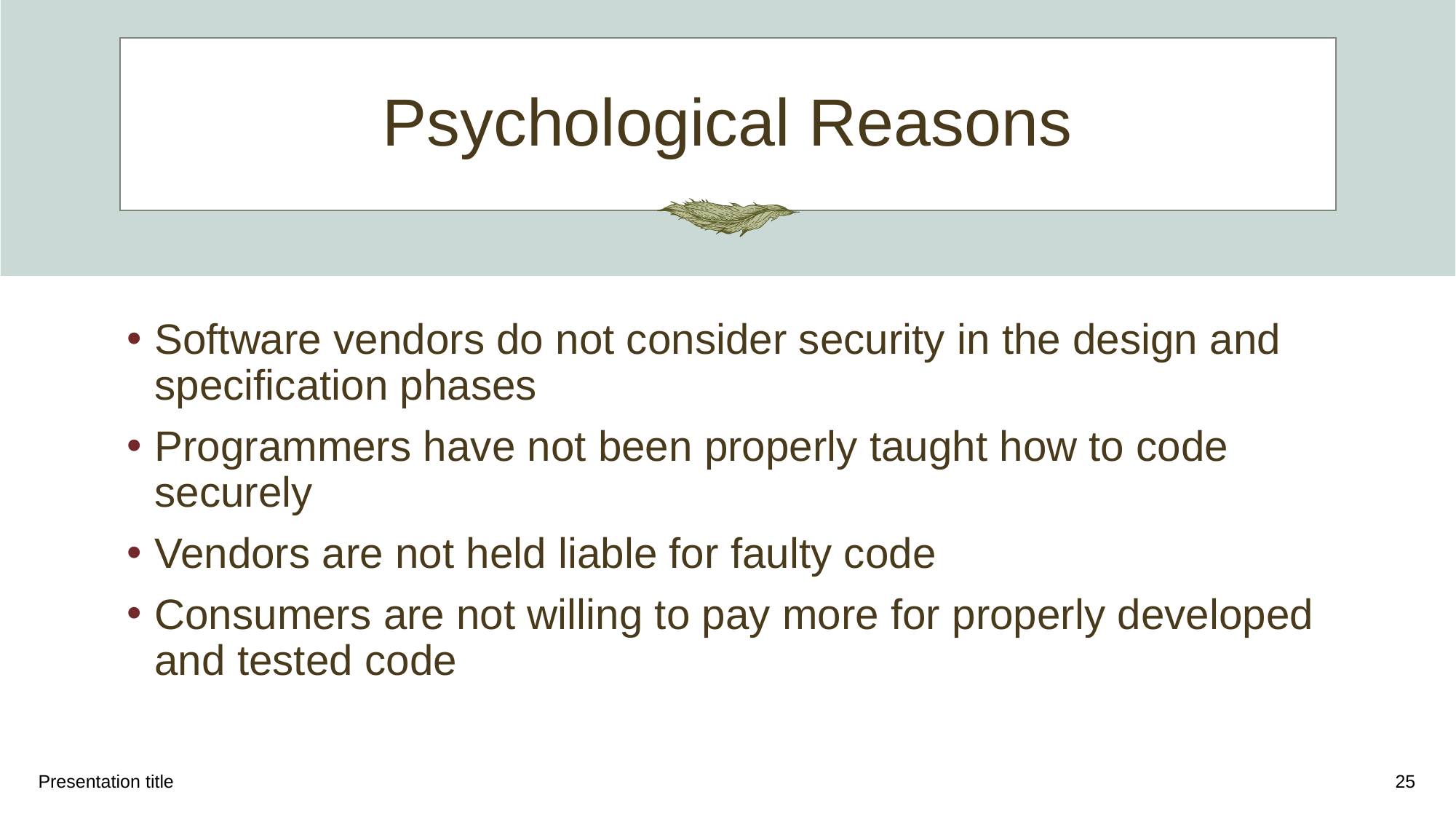

# Psychological Reasons
Software vendors do not consider security in the design and specification phases
Programmers have not been properly taught how to code securely
Vendors are not held liable for faulty code
Consumers are not willing to pay more for properly developed and tested code
Presentation title
25